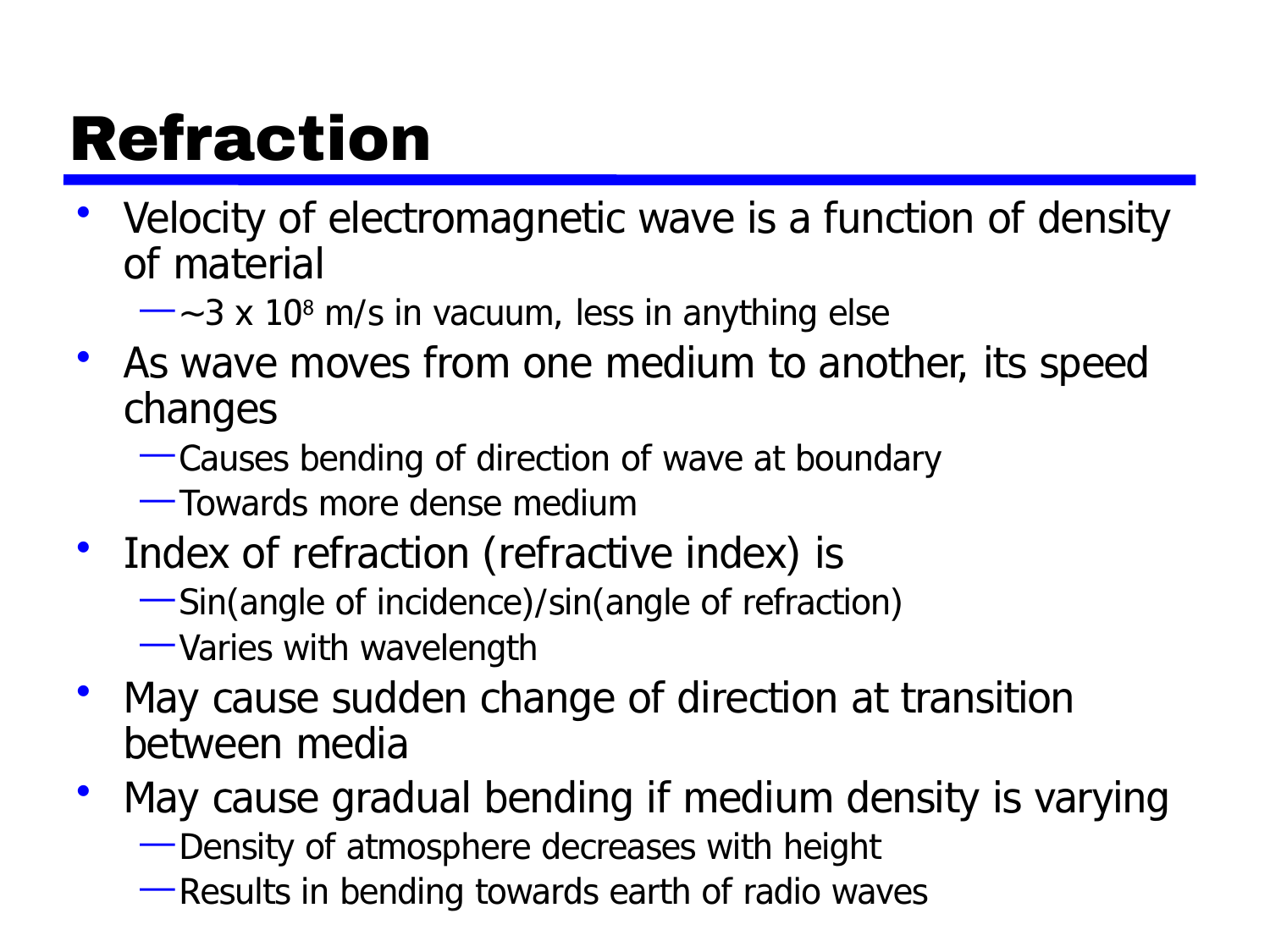

# Refraction
Velocity of electromagnetic wave is a function of density of material
~3 x 108 m/s in vacuum, less in anything else
As wave moves from one medium to another, its speed changes
Causes bending of direction of wave at boundary
Towards more dense medium
Index of refraction (refractive index) is
Sin(angle of incidence)/sin(angle of refraction)
Varies with wavelength
May cause sudden change of direction at transition between media
May cause gradual bending if medium density is varying
Density of atmosphere decreases with height
Results in bending towards earth of radio waves